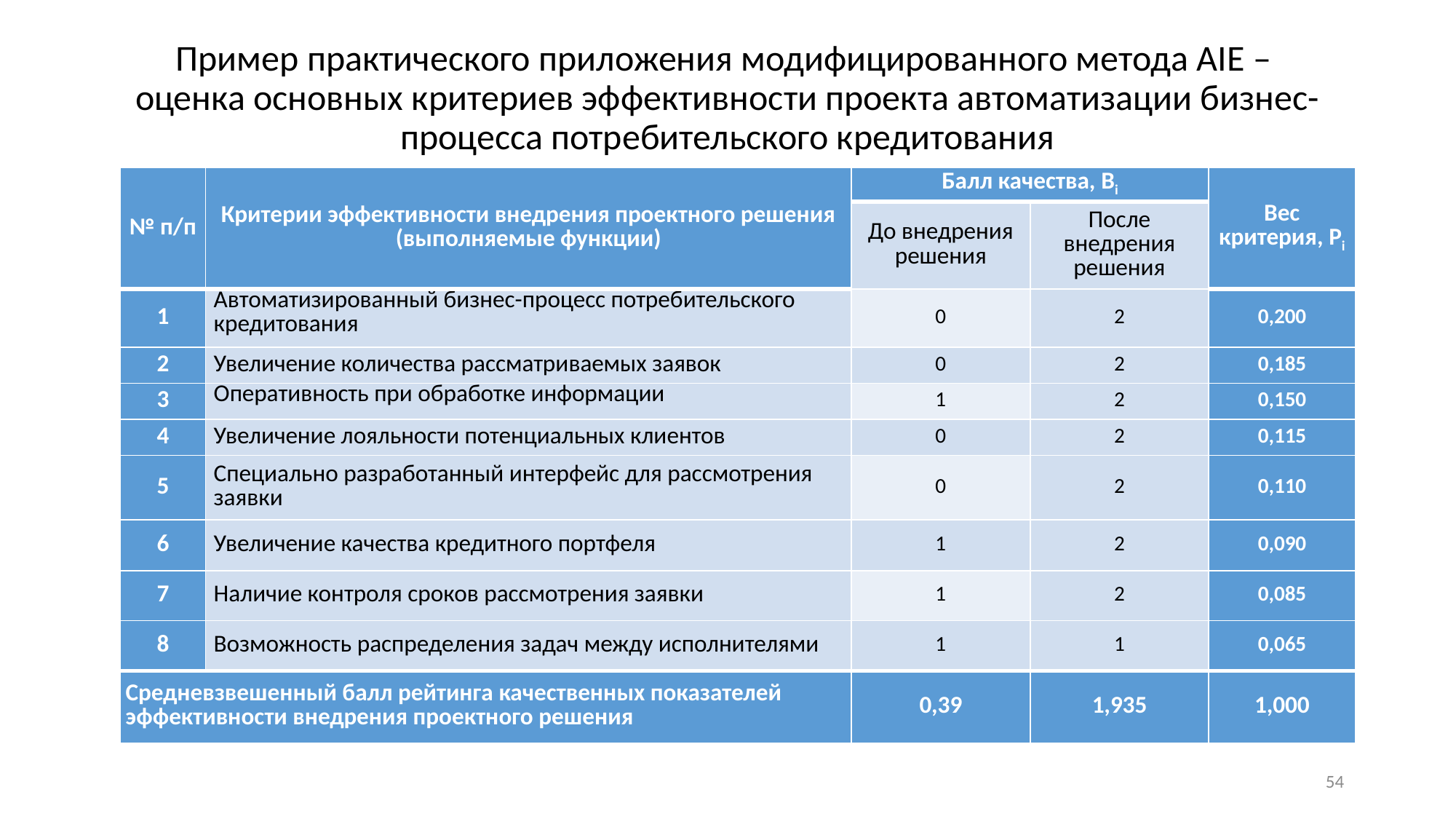

# Пример практического приложения модифицированного метода AIE – оценка основных критериев эффективности проекта автоматизации бизнес-процесса потребительского кредитования
| № п/п | Критерии эффективности внедрения проектного решения (выполняемые функции) | Балл качества, Bi |  | Вес критерия, Pi |
| --- | --- | --- | --- | --- |
|  |  | До внедрения решения | После внедрения решения |  |
| 1 | Автоматизированный бизнес-процесс потребительского кредитования | 0 | 2 | 0,200 |
| 2 | Увеличение количества рассматриваемых заявок | 0 | 2 | 0,185 |
| 3 | Оперативность при обработке информации | 1 | 2 | 0,150 |
| 4 | Увеличение лояльности потенциальных клиентов | 0 | 2 | 0,115 |
| 5 | Специально разработанный интерфейс для рассмотрения заявки | 0 | 2 | 0,110 |
| 6 | Увеличение качества кредитного портфеля | 1 | 2 | 0,090 |
| 7 | Наличие контроля сроков рассмотрения заявки | 1 | 2 | 0,085 |
| 8 | Возможность распределения задач между исполнителями | 1 | 1 | 0,065 |
| Средневзвешенный балл рейтинга качественных показателей эффективности внедрения проектного решения |  | 0,39 | 1,935 | 1,000 |
54